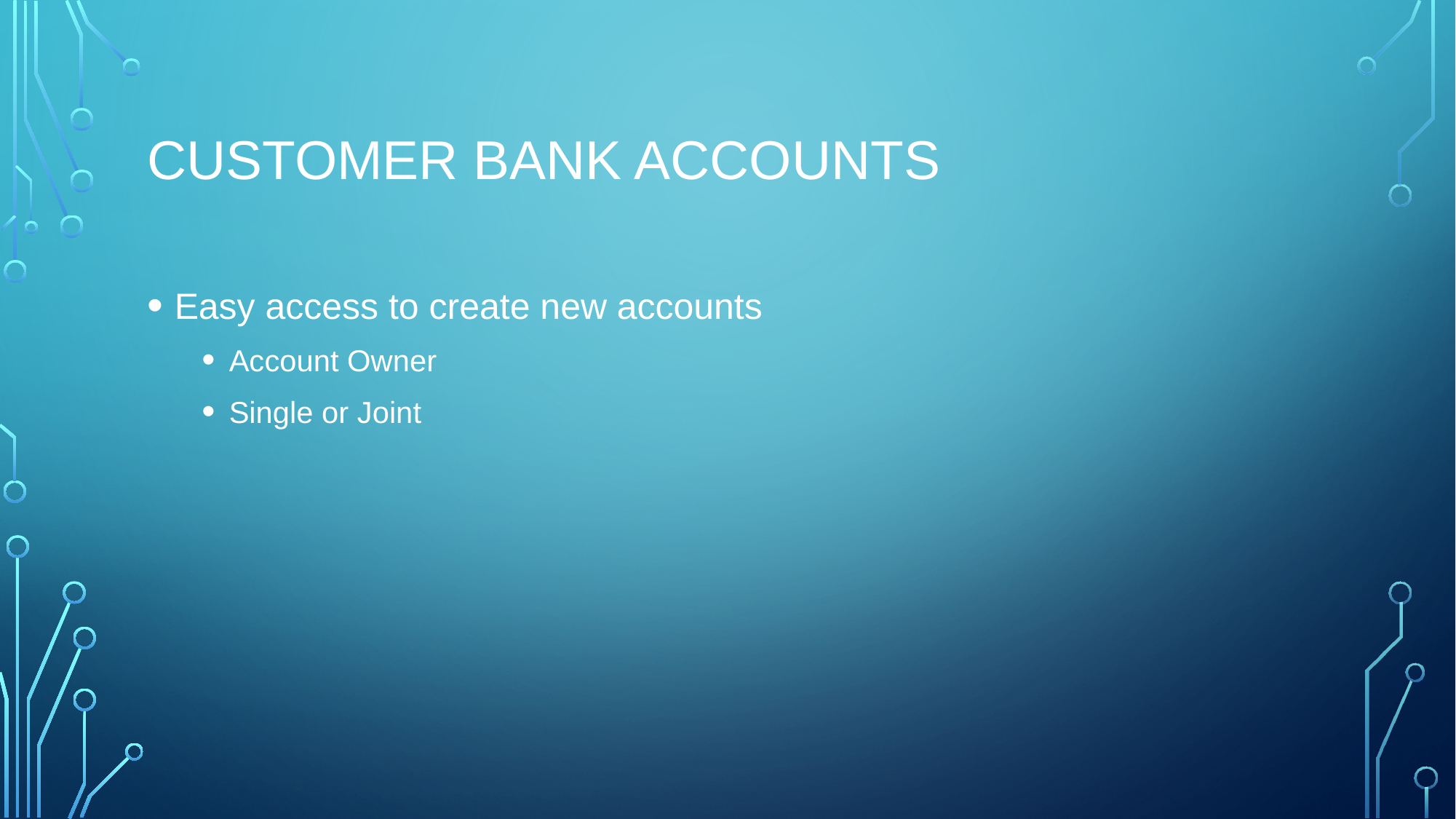

# Customer Bank Accounts
Easy access to create new accounts
Account Owner
Single or Joint